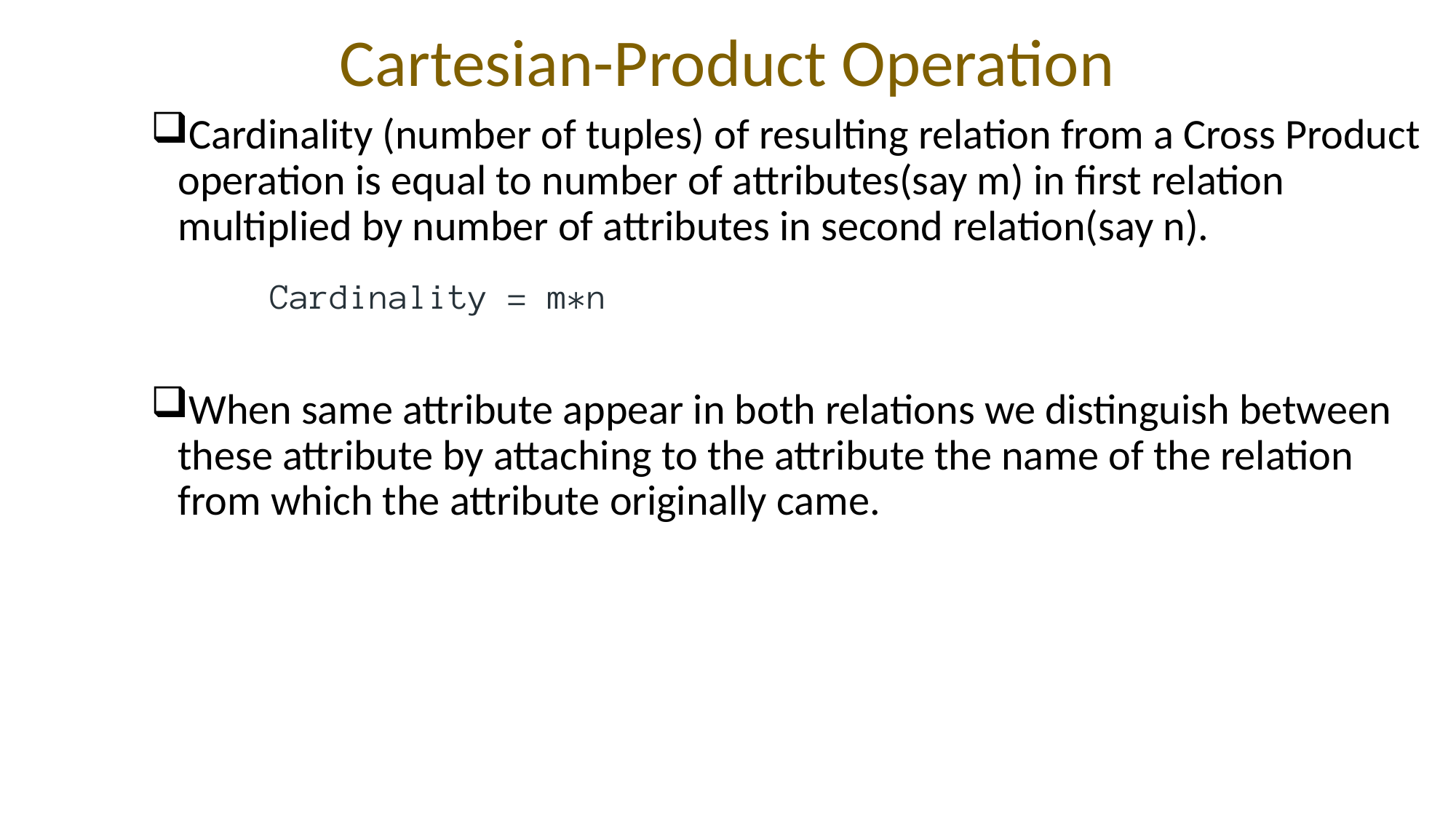

# Cartesian-Product Operation
Cardinality (number of tuples) of resulting relation from a Cross Product operation is equal to number of attributes(say m) in first relation multiplied by number of attributes in second relation(say n).

When same attribute appear in both relations we distinguish between these attribute by attaching to the attribute the name of the relation from which the attribute originally came.

Cardinality = m*n